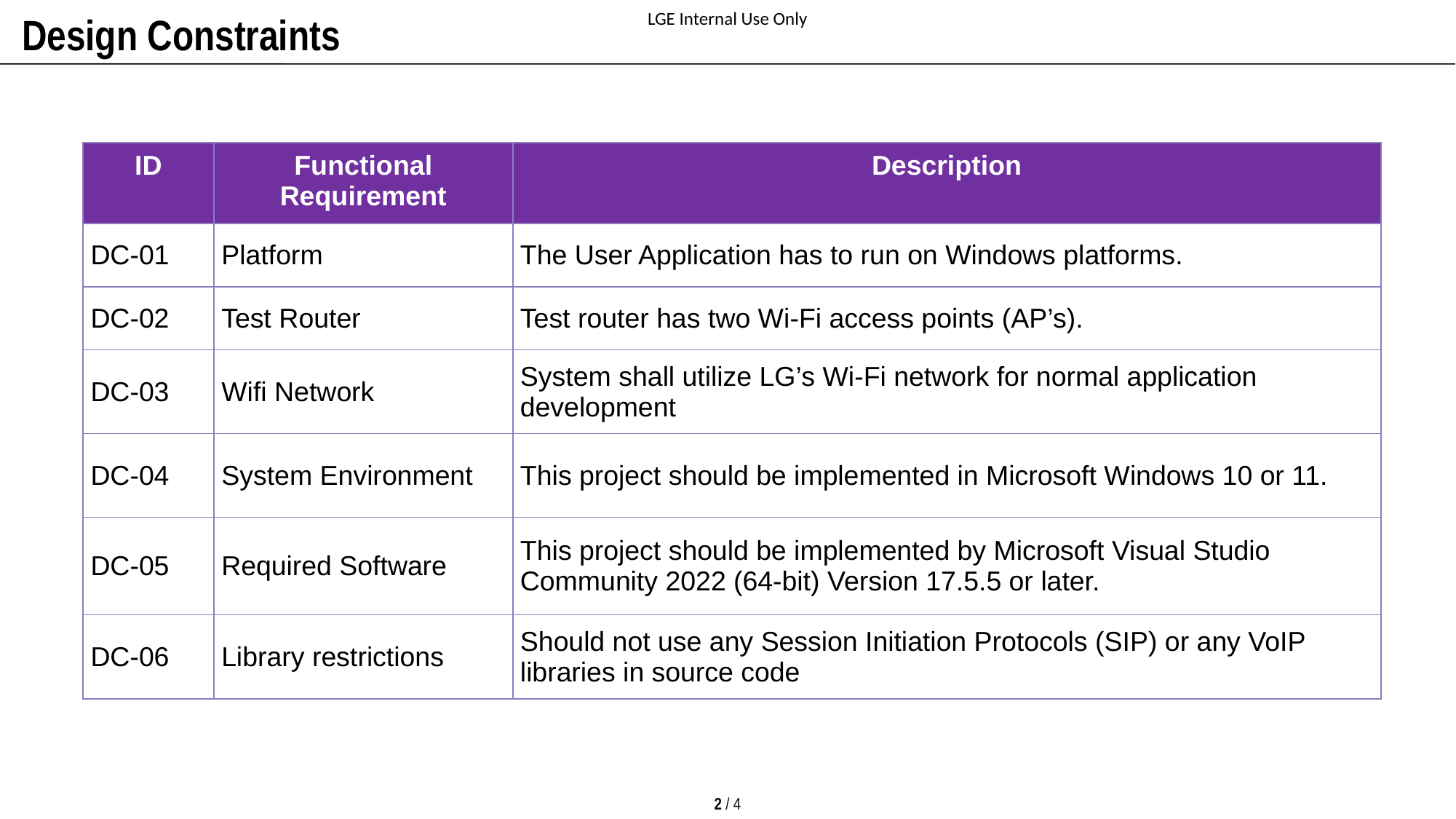

Design Constraints
| ID | Functional Requirement | Description |
| --- | --- | --- |
| DC-01 | Platform | The User Application has to run on Windows platforms. |
| DC-02 | Test Router | Test router has two Wi-Fi access points (AP’s). |
| DC-03 | Wifi Network | System shall utilize LG’s Wi-Fi network for normal application development |
| DC-04 | System Environment | This project should be implemented in Microsoft Windows 10 or 11. |
| DC-05 | Required Software | This project should be implemented by Microsoft Visual Studio Community 2022 (64-bit) Version 17.5.5 or later. |
| DC-06 | Library restrictions | Should not use any Session Initiation Protocols (SIP) or any VoIP libraries in source code |

2 / 4